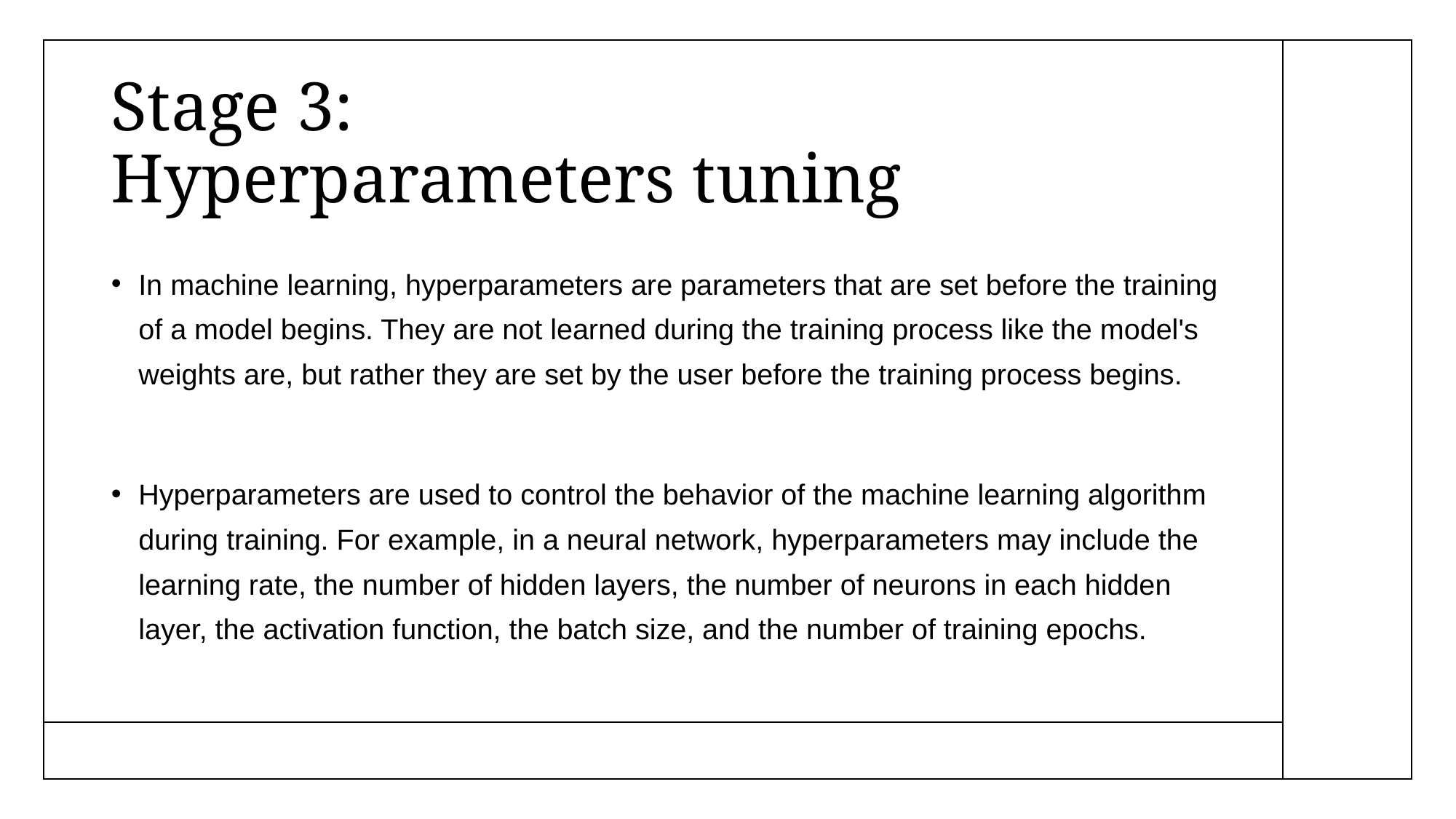

# Stage 3: Hyperparameters tuning
In machine learning, hyperparameters are parameters that are set before the training of a model begins. They are not learned during the training process like the model's weights are, but rather they are set by the user before the training process begins.

Hyperparameters are used to control the behavior of the machine learning algorithm during training. For example, in a neural network, hyperparameters may include the learning rate, the number of hidden layers, the number of neurons in each hidden layer, the activation function, the batch size, and the number of training epochs.